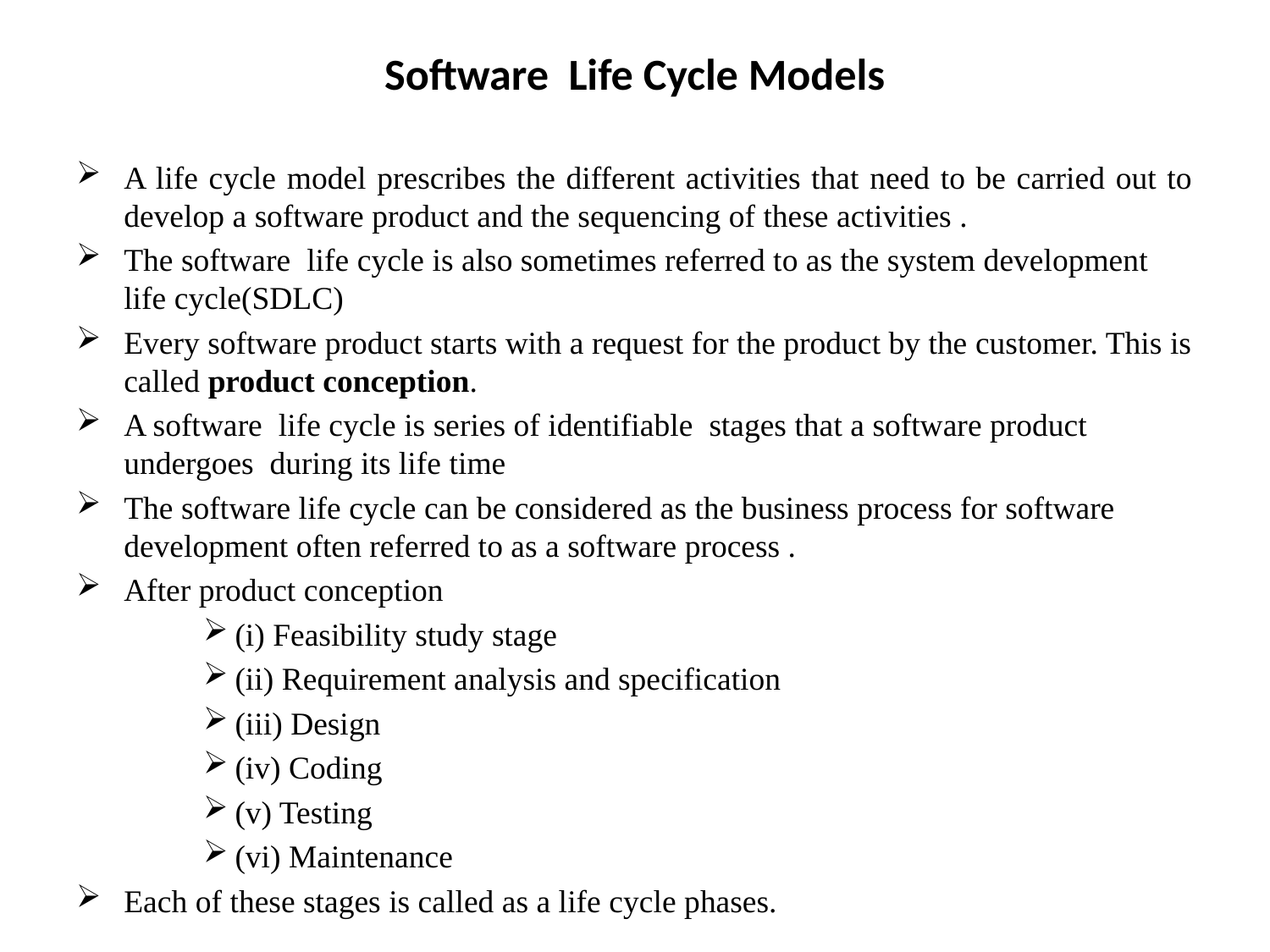

# Software  Life Cycle Models
A life cycle model prescribes the different activities that need to be carried out to develop a software product and the sequencing of these activities .
The software  life cycle is also sometimes referred to as the system development life cycle(SDLC)
Every software product starts with a request for the product by the customer. This is called product conception.
A software  life cycle is series of identifiable  stages that a software product undergoes  during its life time
The software life cycle can be considered as the business process for software development often referred to as a software process .
After product conception
(i) Feasibility study stage
(ii) Requirement analysis and specification
(iii) Design
(iv) Coding
(v) Testing
(vi) Maintenance
Each of these stages is called as a life cycle phases.